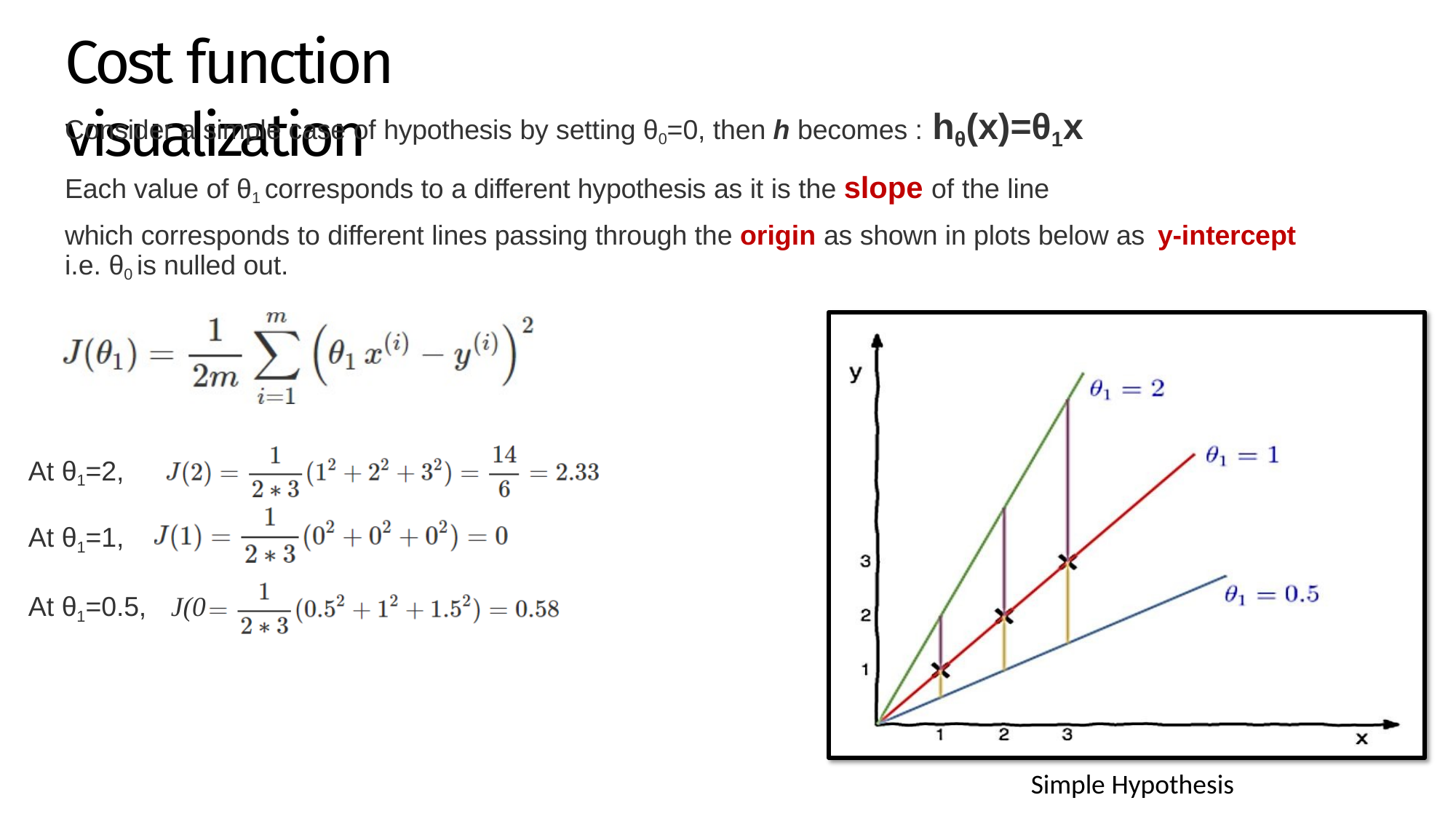

# Cost function visualization
Consider a simple case of hypothesis by setting θ0=0, then h becomes : hθ(x)=θ1x
Each value of θ1 corresponds to a different hypothesis as it is the slope of the line
which corresponds to different lines passing through the origin as shown in plots below as y-intercept
i.e. θ0 is nulled out.

At θ1=2,
At θ1=1,

At θ1=0.5,
J(0.5)
Simple Hypothesis